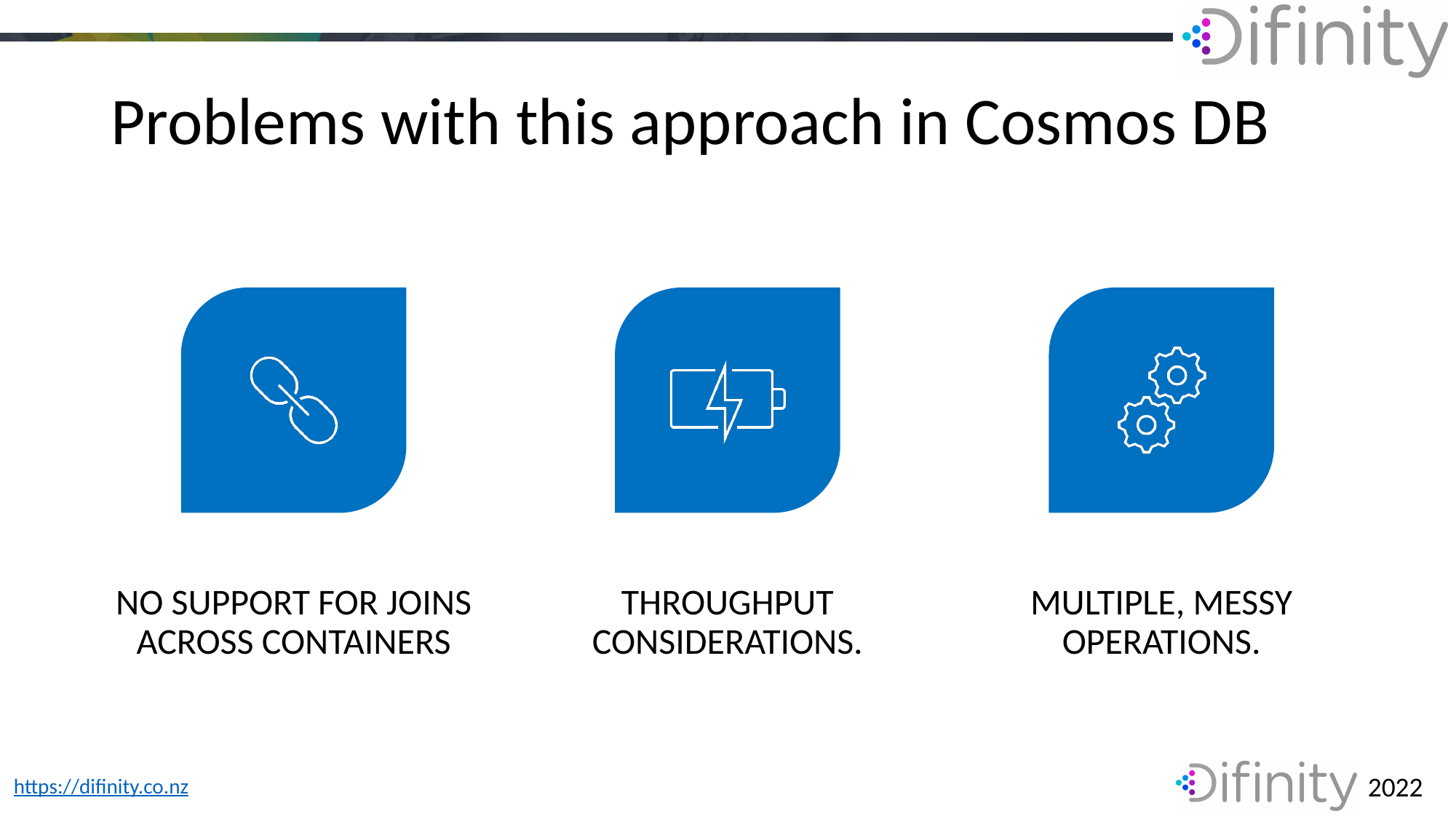

# Problems with this approach in Cosmos DB
No support for JOINs across containers
Throughput considerations.
Multiple, Messy Operations.